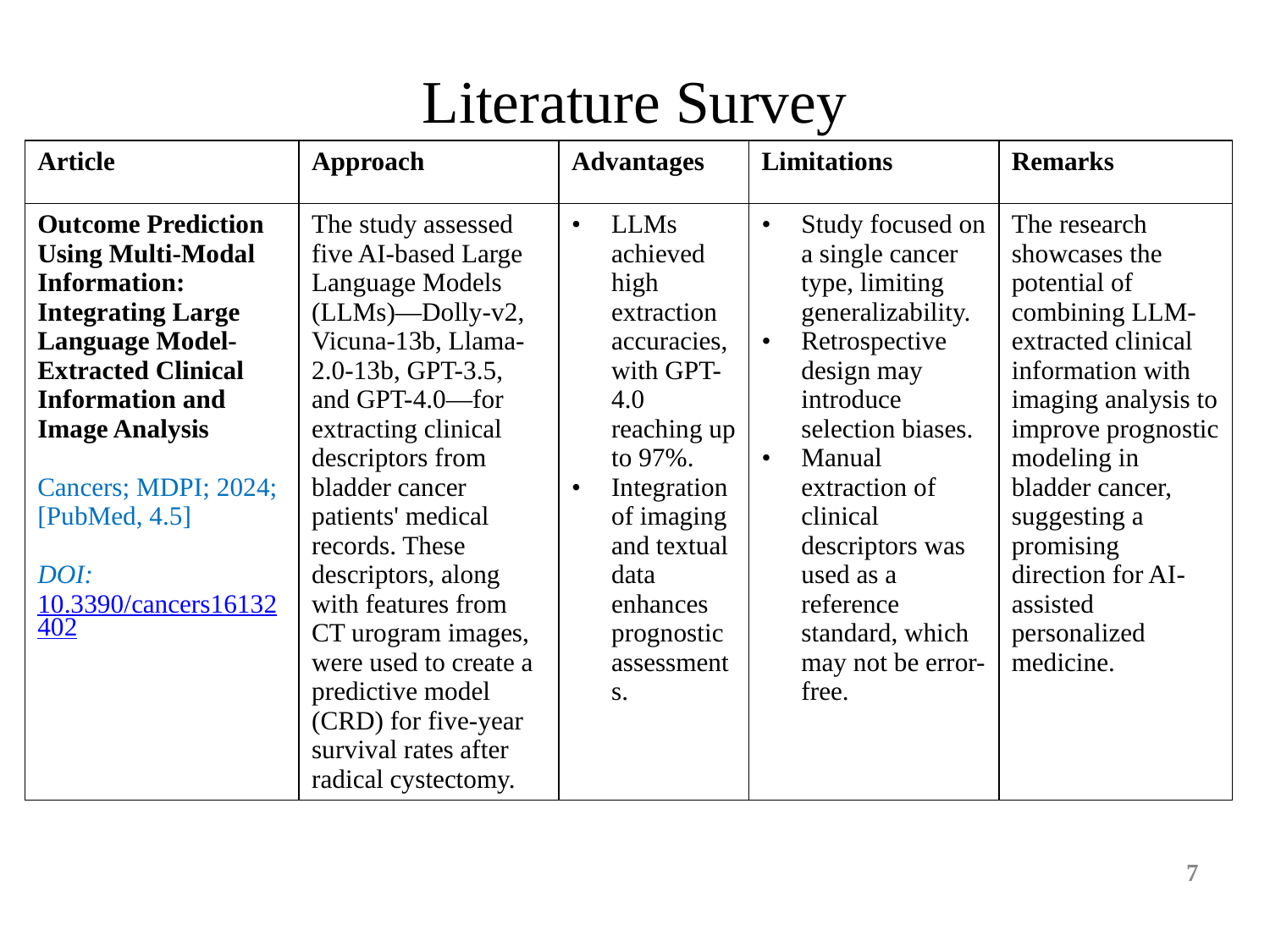

# Literature Survey
| Article | Approach | Advantages | Limitations | Remarks |
| --- | --- | --- | --- | --- |
| Outcome Prediction Using Multi-Modal Information: Integrating Large Language Model-Extracted Clinical Information and Image Analysis Cancers; MDPI; 2024; [PubMed, 4.5] DOI: 10.3390/cancers16132402 | The study assessed five AI-based Large Language Models (LLMs)—Dolly-v2, Vicuna-13b, Llama-2.0-13b, GPT-3.5, and GPT-4.0—for extracting clinical descriptors from bladder cancer patients' medical records. These descriptors, along with features from CT urogram images, were used to create a predictive model (CRD) for five-year survival rates after radical cystectomy. | LLMs achieved high extraction accuracies, with GPT-4.0 reaching up to 97%. Integration of imaging and textual data enhances prognostic assessments. | Study focused on a single cancer type, limiting generalizability. Retrospective design may introduce selection biases. Manual extraction of clinical descriptors was used as a reference standard, which may not be error-free. | The research showcases the potential of combining LLM-extracted clinical information with imaging analysis to improve prognostic modeling in bladder cancer, suggesting a promising direction for AI-assisted personalized medicine. |
7